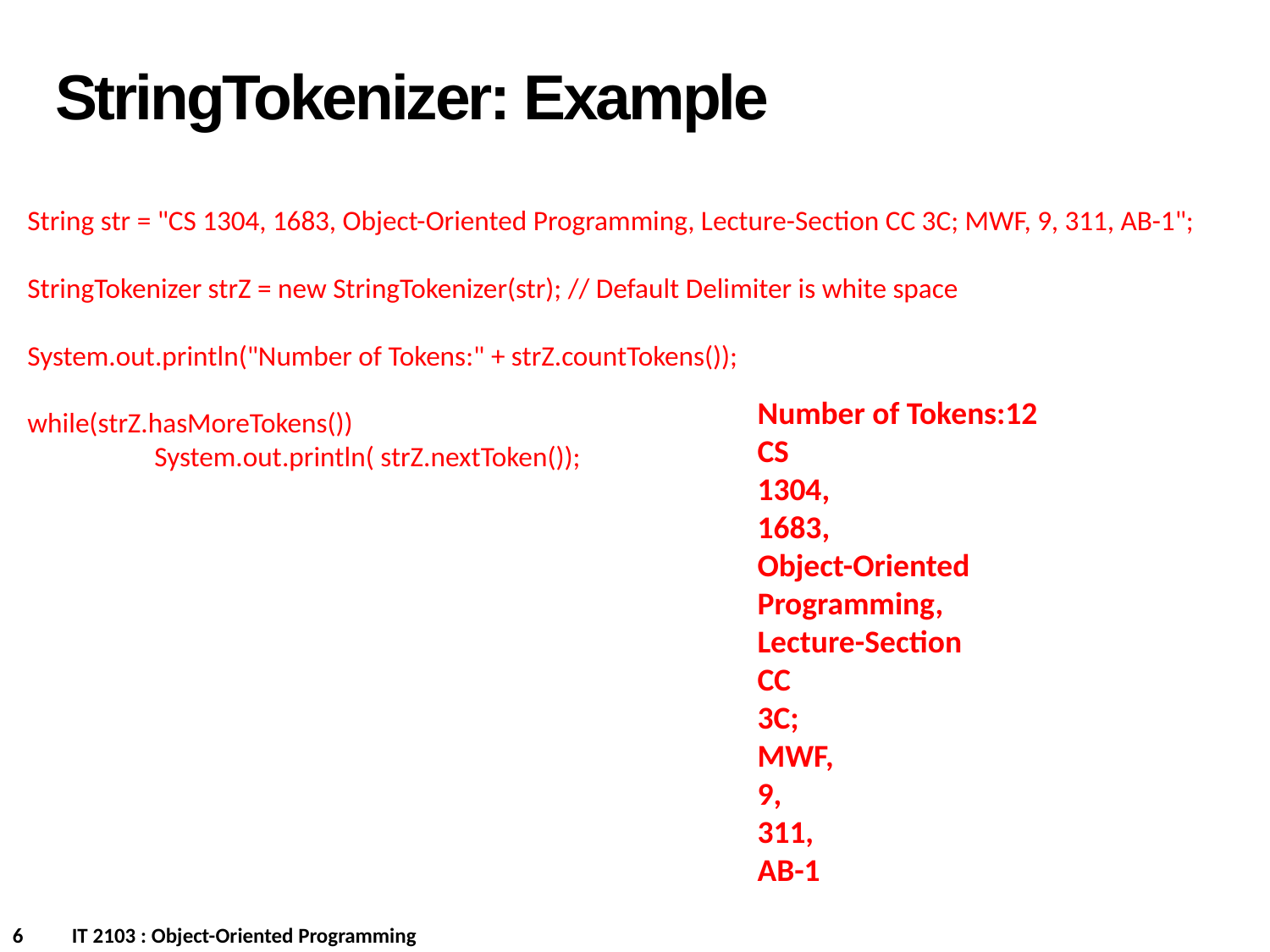

StringTokenizer: Example
String str = "CS 1304, 1683, Object-Oriented Programming, Lecture-Section CC 3C; MWF, 9, 311, AB-1";

StringTokenizer strZ = new StringTokenizer(str); // Default Delimiter is white space

System.out.println("Number of Tokens:" + strZ.countTokens());

while(strZ.hasMoreTokens())
	System.out.println( strZ.nextToken());
Number of Tokens:12
CS
1304,
1683,
Object-Oriented
Programming,
Lecture-Section
CC
3C;
MWF,
9,
311,
AB-1